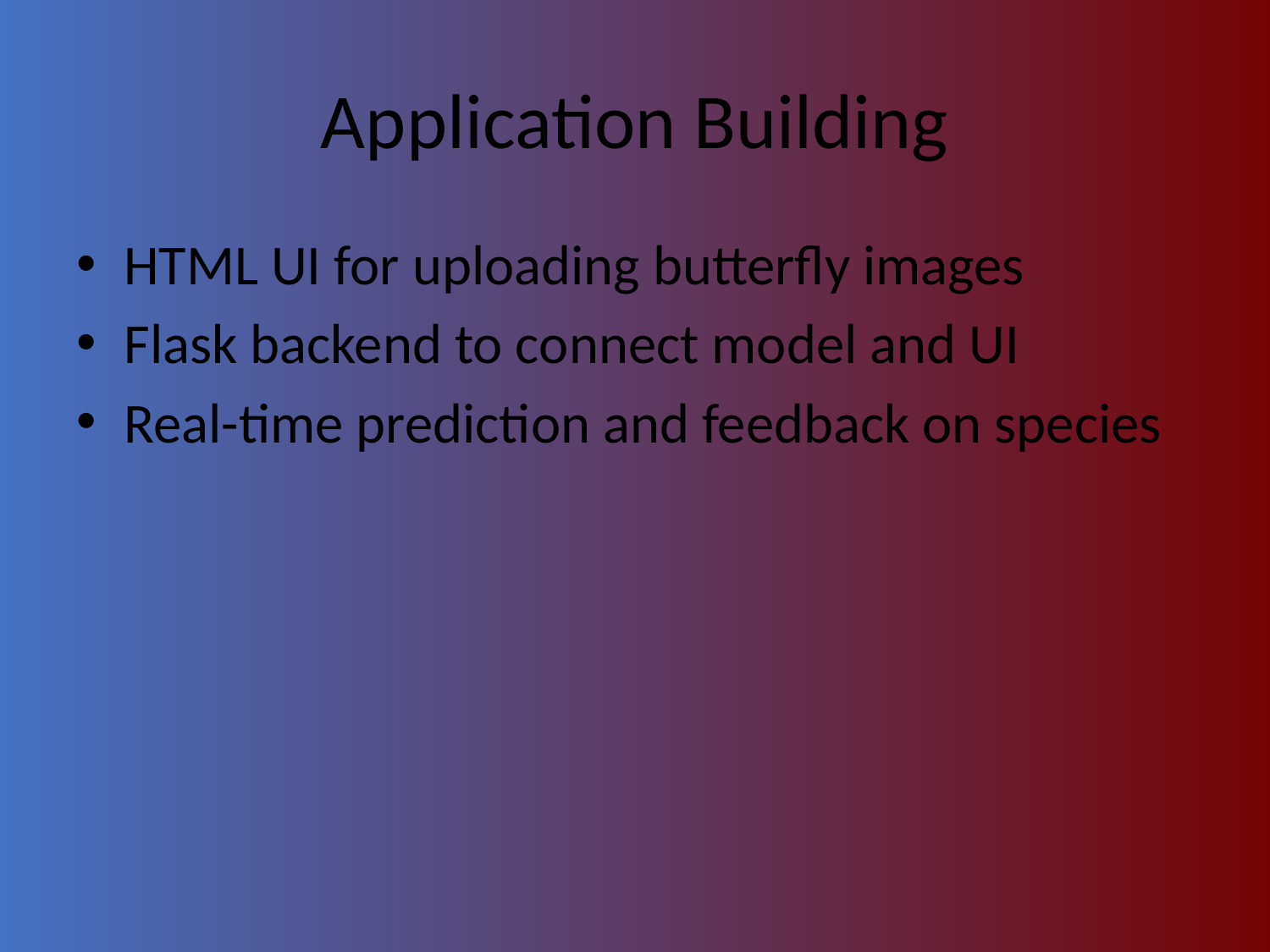

# Application Building
HTML UI for uploading butterfly images
Flask backend to connect model and UI
Real-time prediction and feedback on species